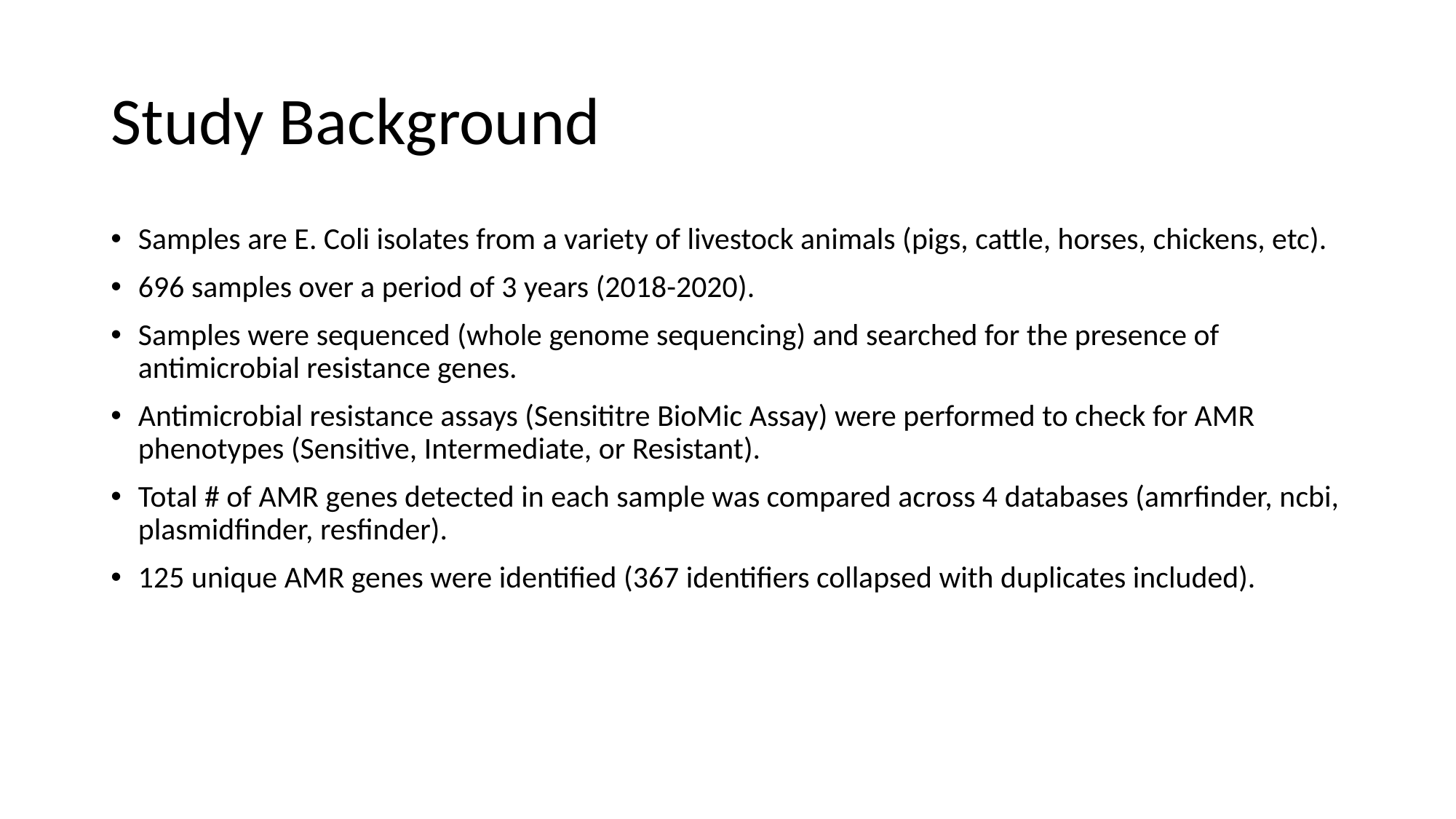

# Study Background
Samples are E. Coli isolates from a variety of livestock animals (pigs, cattle, horses, chickens, etc).
696 samples over a period of 3 years (2018-2020).
Samples were sequenced (whole genome sequencing) and searched for the presence of antimicrobial resistance genes.
Antimicrobial resistance assays (Sensititre BioMic Assay) were performed to check for AMR phenotypes (Sensitive, Intermediate, or Resistant).
Total # of AMR genes detected in each sample was compared across 4 databases (amrfinder, ncbi, plasmidfinder, resfinder).
125 unique AMR genes were identified (367 identifiers collapsed with duplicates included).